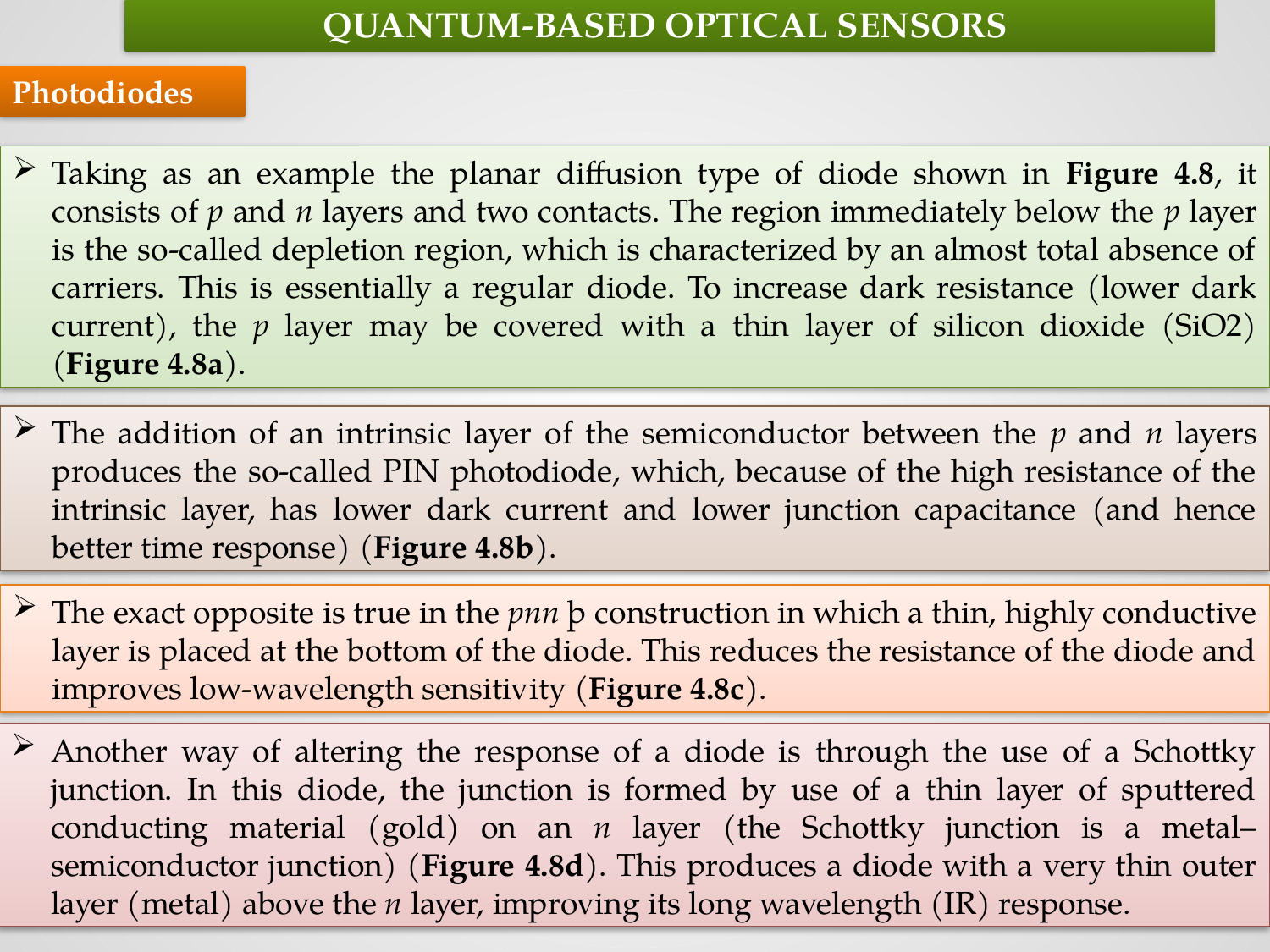

QUANTUM-BASED OPTICAL SENSORS
Photodiodes
Taking as an example the planar diffusion type of diode shown in Figure 4.8, it consists of p and n layers and two contacts. The region immediately below the p layer is the so-called depletion region, which is characterized by an almost total absence of carriers. This is essentially a regular diode. To increase dark resistance (lower dark current), the p layer may be covered with a thin layer of silicon dioxide (SiO2) (Figure 4.8a).
The addition of an intrinsic layer of the semiconductor between the p and n layers produces the so-called PIN photodiode, which, because of the high resistance of the intrinsic layer, has lower dark current and lower junction capacitance (and hence better time response) (Figure 4.8b).
The exact opposite is true in the pnn þ construction in which a thin, highly conductive layer is placed at the bottom of the diode. This reduces the resistance of the diode and improves low-wavelength sensitivity (Figure 4.8c).
Another way of altering the response of a diode is through the use of a Schottky junction. In this diode, the junction is formed by use of a thin layer of sputtered conducting material (gold) on an n layer (the Schottky junction is a metal–semiconductor junction) (Figure 4.8d). This produces a diode with a very thin outer layer (metal) above the n layer, improving its long wavelength (IR) response.